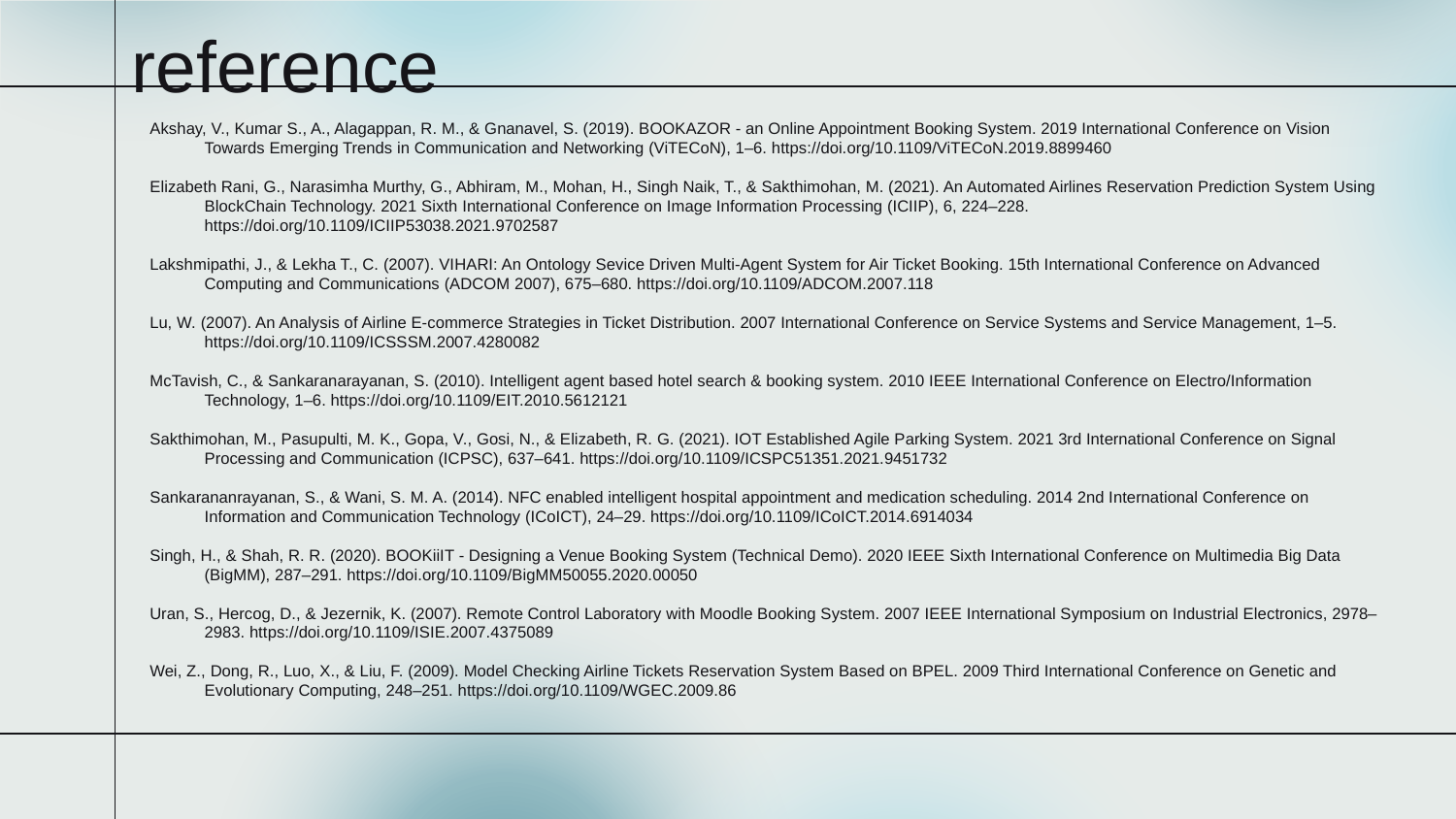

# reference
Akshay, V., Kumar S., A., Alagappan, R. M., & Gnanavel, S. (2019). BOOKAZOR - an Online Appointment Booking System. 2019 International Conference on Vision Towards Emerging Trends in Communication and Networking (ViTECoN), 1–6. https://doi.org/10.1109/ViTECoN.2019.8899460

Elizabeth Rani, G., Narasimha Murthy, G., Abhiram, M., Mohan, H., Singh Naik, T., & Sakthimohan, M. (2021). An Automated Airlines Reservation Prediction System Using BlockChain Technology. 2021 Sixth International Conference on Image Information Processing (ICIIP), 6, 224–228. https://doi.org/10.1109/ICIIP53038.2021.9702587

Lakshmipathi, J., & Lekha T., C. (2007). VIHARI: An Ontology Sevice Driven Multi-Agent System for Air Ticket Booking. 15th International Conference on Advanced Computing and Communications (ADCOM 2007), 675–680. https://doi.org/10.1109/ADCOM.2007.118

Lu, W. (2007). An Analysis of Airline E-commerce Strategies in Ticket Distribution. 2007 International Conference on Service Systems and Service Management, 1–5. https://doi.org/10.1109/ICSSSM.2007.4280082

McTavish, C., & Sankaranarayanan, S. (2010). Intelligent agent based hotel search & booking system. 2010 IEEE International Conference on Electro/Information Technology, 1–6. https://doi.org/10.1109/EIT.2010.5612121

Sakthimohan, M., Pasupulti, M. K., Gopa, V., Gosi, N., & Elizabeth, R. G. (2021). IOT Established Agile Parking System. 2021 3rd International Conference on Signal Processing and Communication (ICPSC), 637–641. https://doi.org/10.1109/ICSPC51351.2021.9451732

Sankarananrayanan, S., & Wani, S. M. A. (2014). NFC enabled intelligent hospital appointment and medication scheduling. 2014 2nd International Conference on Information and Communication Technology (ICoICT), 24–29. https://doi.org/10.1109/ICoICT.2014.6914034

Singh, H., & Shah, R. R. (2020). BOOKiiIT - Designing a Venue Booking System (Technical Demo). 2020 IEEE Sixth International Conference on Multimedia Big Data (BigMM), 287–291. https://doi.org/10.1109/BigMM50055.2020.00050

Uran, S., Hercog, D., & Jezernik, K. (2007). Remote Control Laboratory with Moodle Booking System. 2007 IEEE International Symposium on Industrial Electronics, 2978–2983. https://doi.org/10.1109/ISIE.2007.4375089

Wei, Z., Dong, R., Luo, X., & Liu, F. (2009). Model Checking Airline Tickets Reservation System Based on BPEL. 2009 Third International Conference on Genetic and Evolutionary Computing, 248–251. https://doi.org/10.1109/WGEC.2009.86